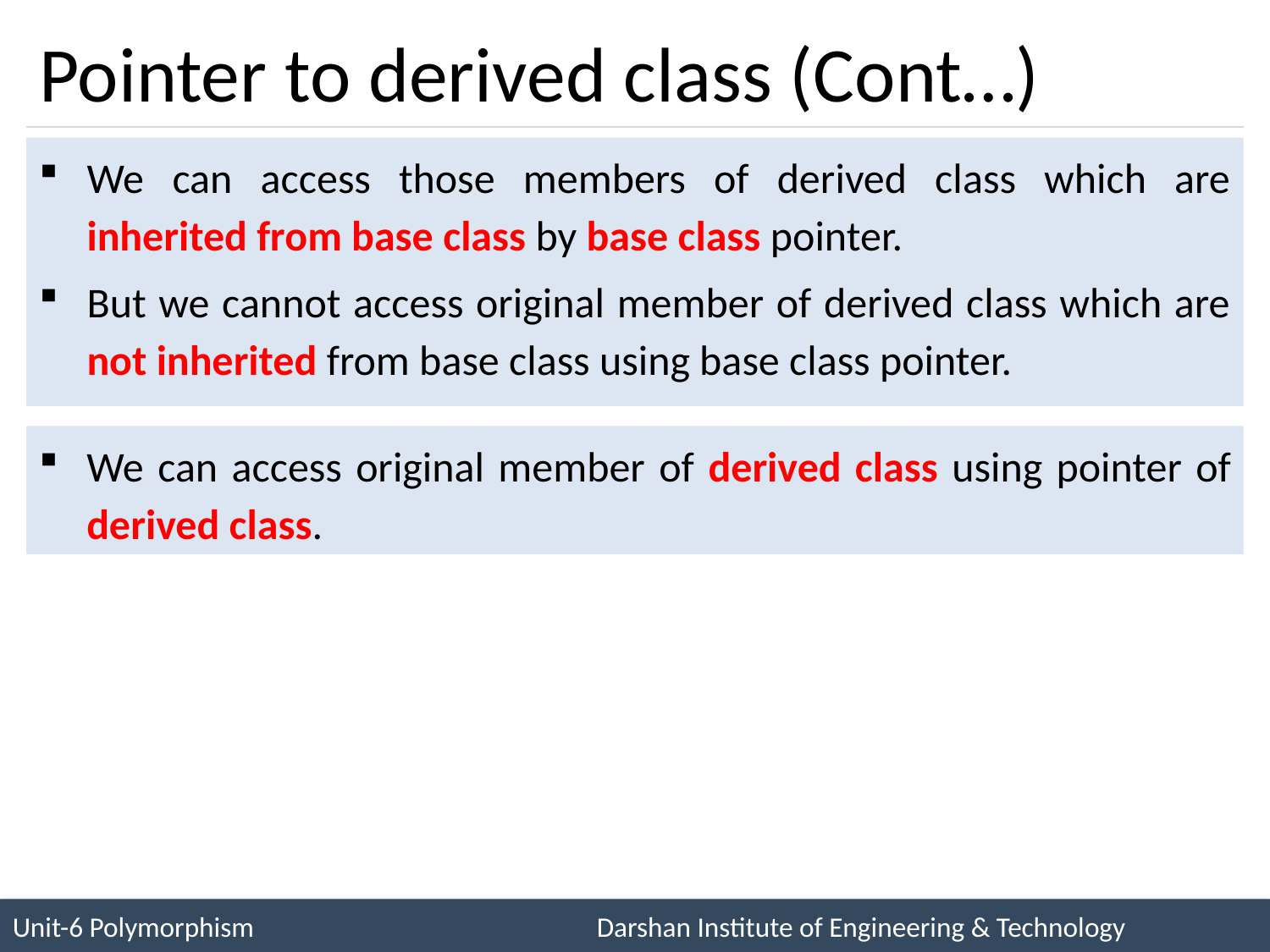

# Pointer to derived class (Cont…)
We can access those members of derived class which are inherited from base class by base class pointer.
But we cannot access original member of derived class which are not inherited from base class using base class pointer.
We can access original member of derived class using pointer of derived class.